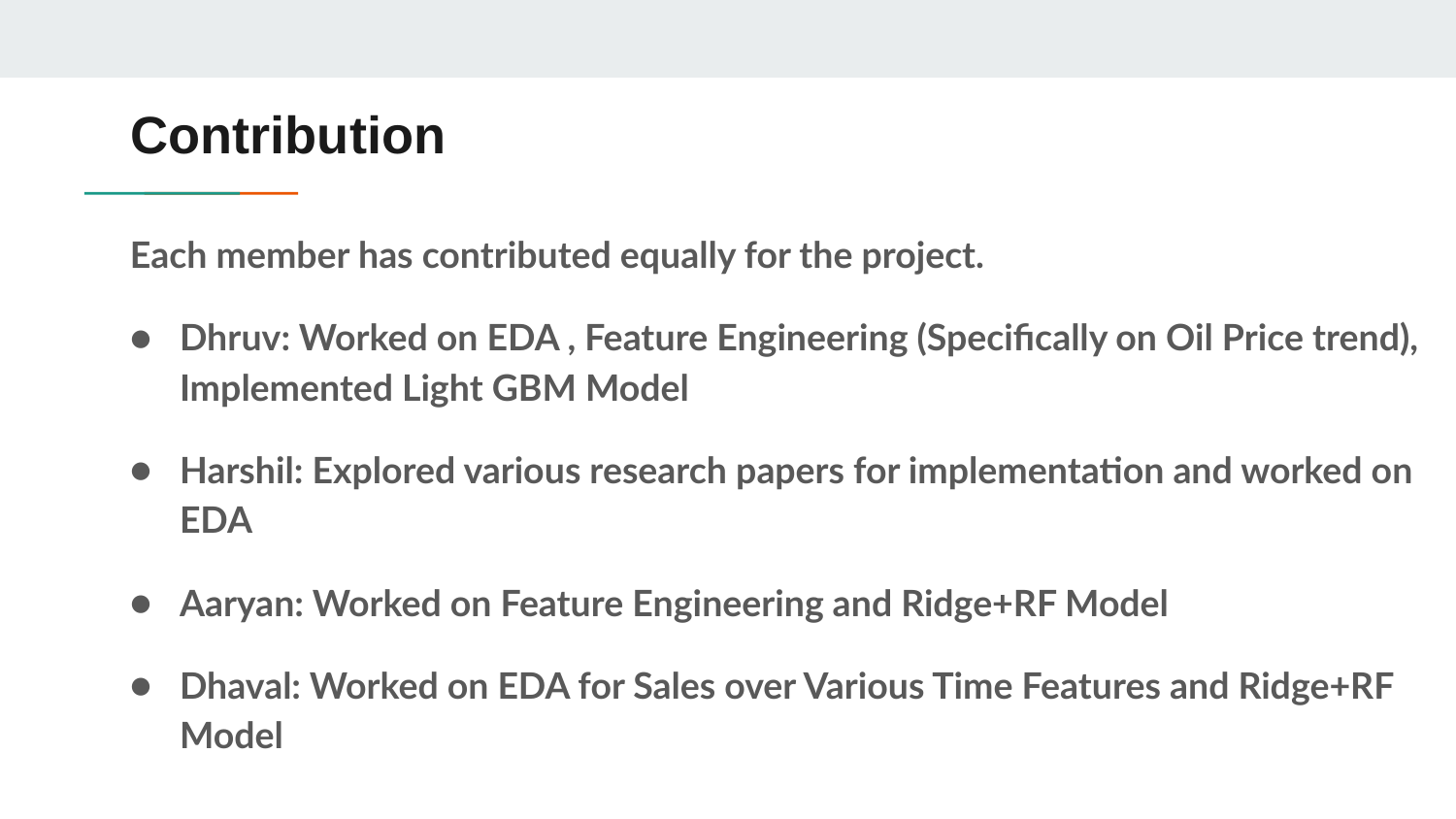

# Contribution
Each member has contributed equally for the project.
Dhruv: Worked on EDA , Feature Engineering (Specifically on Oil Price trend), Implemented Light GBM Model
Harshil: Explored various research papers for implementation and worked on EDA
Aaryan: Worked on Feature Engineering and Ridge+RF Model
Dhaval: Worked on EDA for Sales over Various Time Features and Ridge+RF Model